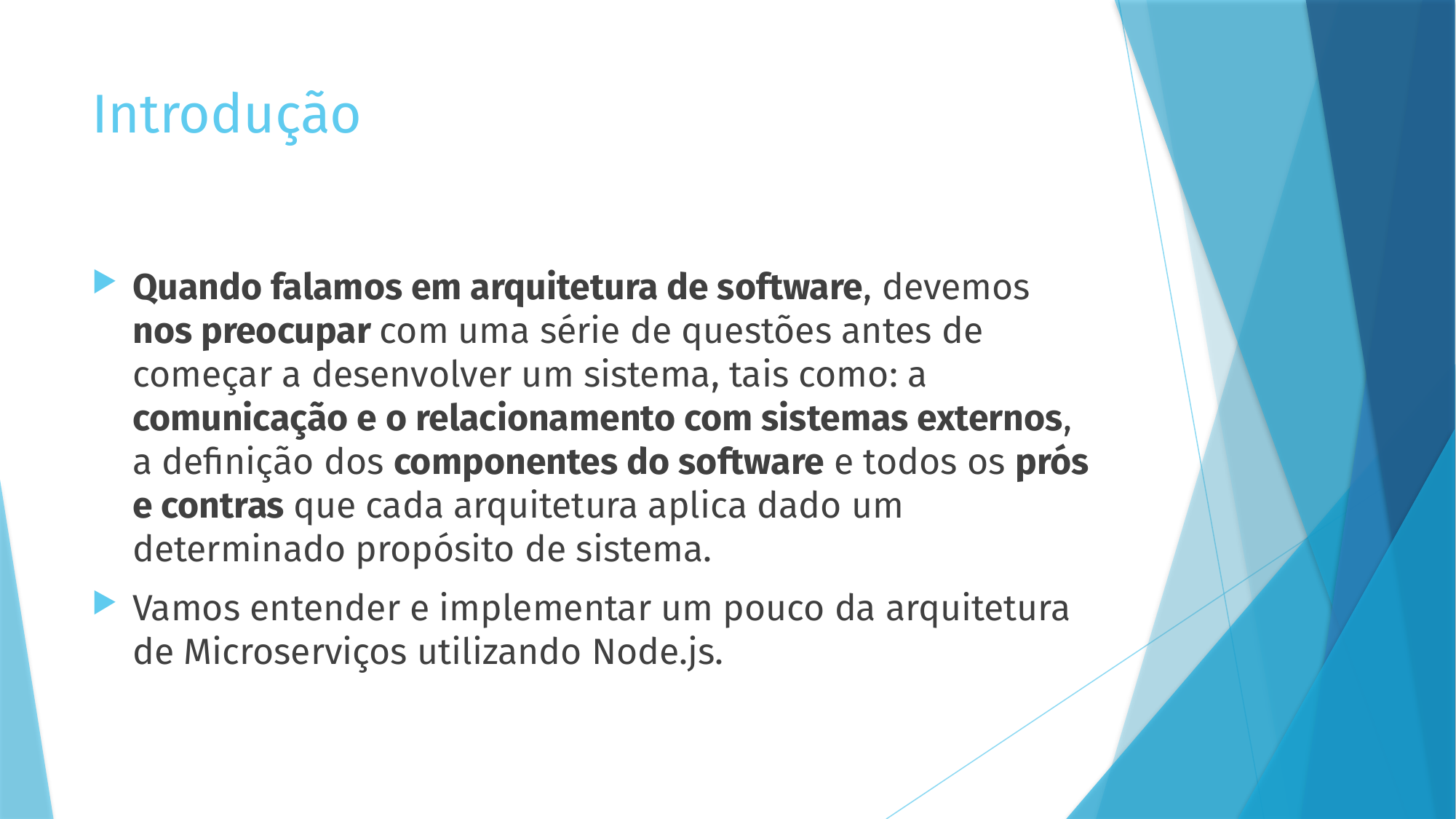

# Introdução
Quando falamos em arquitetura de software, devemos nos preocupar com uma série de questões antes de começar a desenvolver um sistema, tais como: a comunicação e o relacionamento com sistemas externos, a definição dos componentes do software e todos os prós e contras que cada arquitetura aplica dado um determinado propósito de sistema.
Vamos entender e implementar um pouco da arquitetura de Microserviços utilizando Node.js.